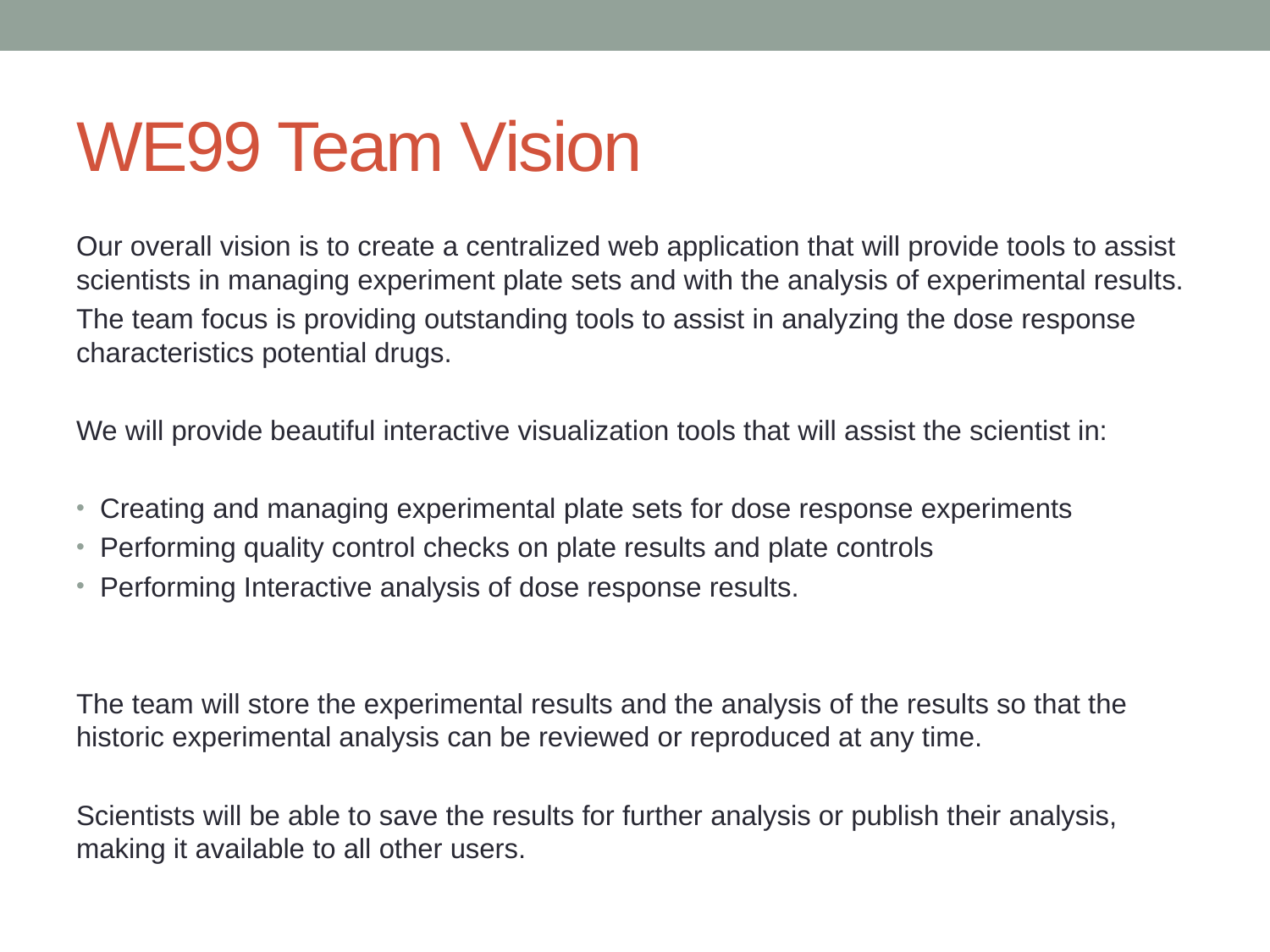

# WE99 Team Vision
Our overall vision is to create a centralized web application that will provide tools to assist scientists in managing experiment plate sets and with the analysis of experimental results.
The team focus is providing outstanding tools to assist in analyzing the dose response characteristics potential drugs.

We will provide beautiful interactive visualization tools that will assist the scientist in:

Creating and managing experimental plate sets for dose response experiments
Performing quality control checks on plate results and plate controls
Performing Interactive analysis of dose response results.

The team will store the experimental results and the analysis of the results so that the historic experimental analysis can be reviewed or reproduced at any time.

Scientists will be able to save the results for further analysis or publish their analysis, making it available to all other users.